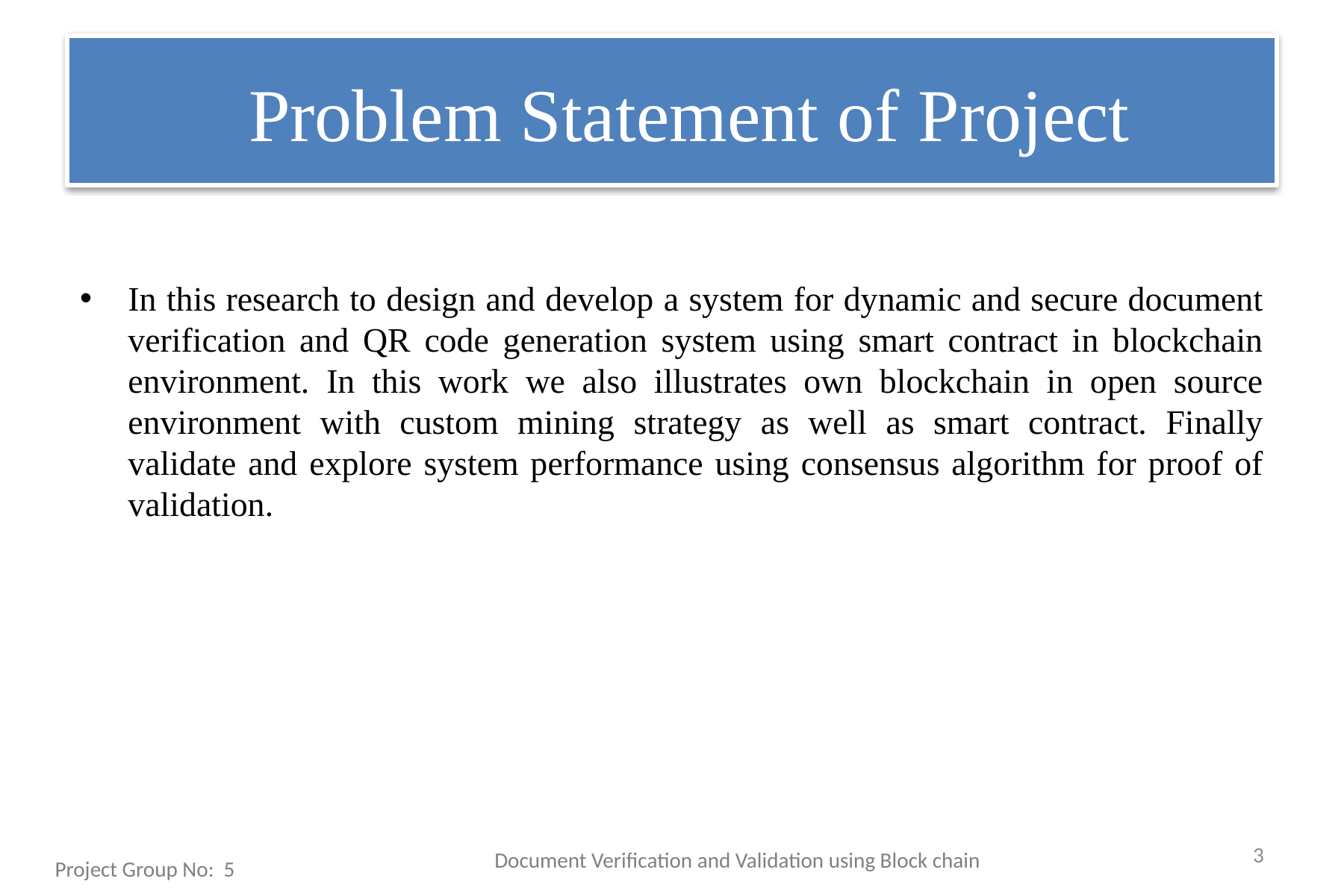

# Problem Statement of Project
In this research to design and develop a system for dynamic and secure document verification and QR code generation system using smart contract in blockchain environment. In this work we also illustrates own blockchain in open source environment with custom mining strategy as well as smart contract. Finally validate and explore system performance using consensus algorithm for proof of validation.

3
Document Verification and Validation using Block chain

Project Group No:  5